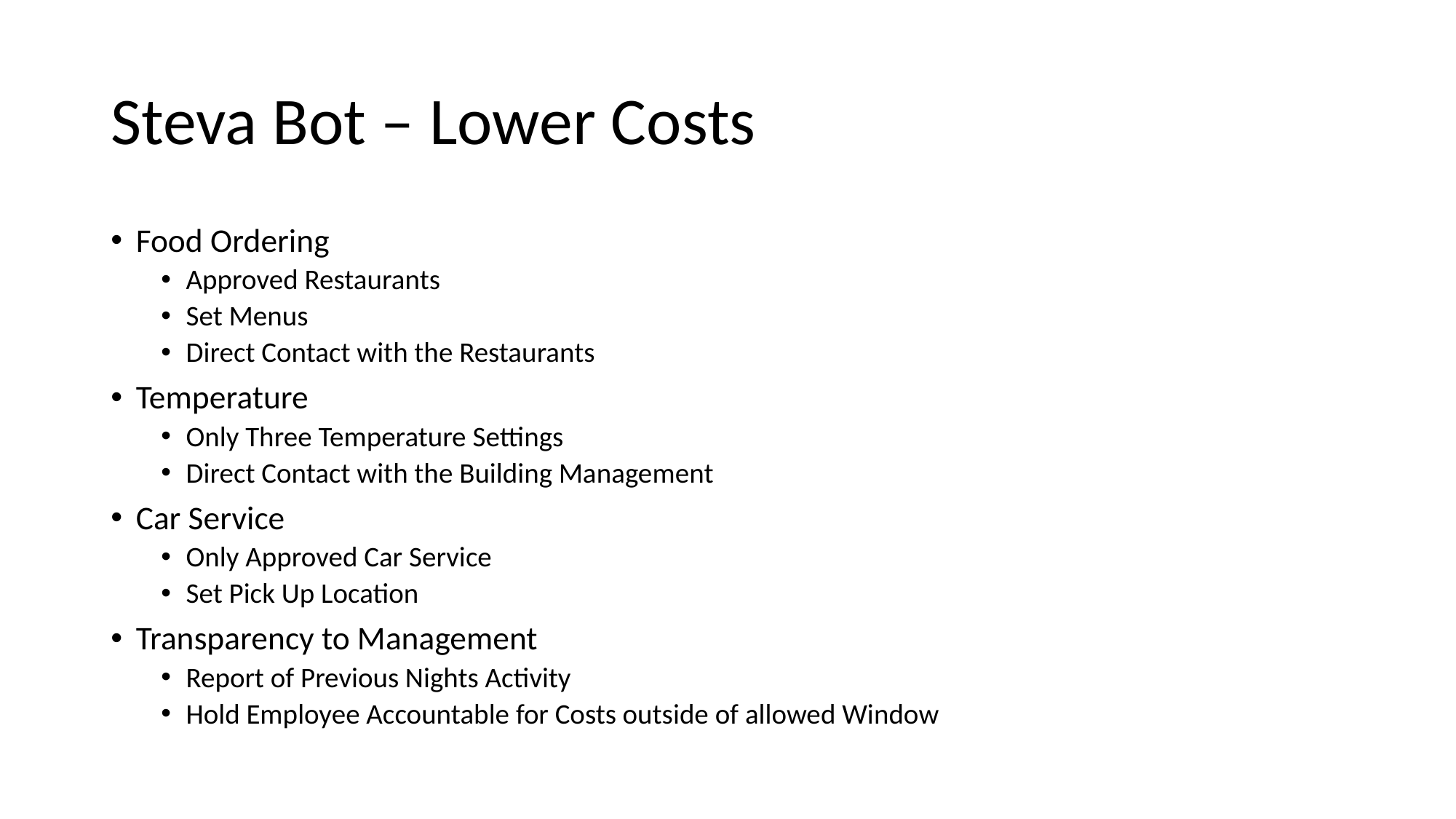

# Steva Bot – Lower Costs
Food Ordering
Approved Restaurants
Set Menus
Direct Contact with the Restaurants
Temperature
Only Three Temperature Settings
Direct Contact with the Building Management
Car Service
Only Approved Car Service
Set Pick Up Location
Transparency to Management
Report of Previous Nights Activity
Hold Employee Accountable for Costs outside of allowed Window